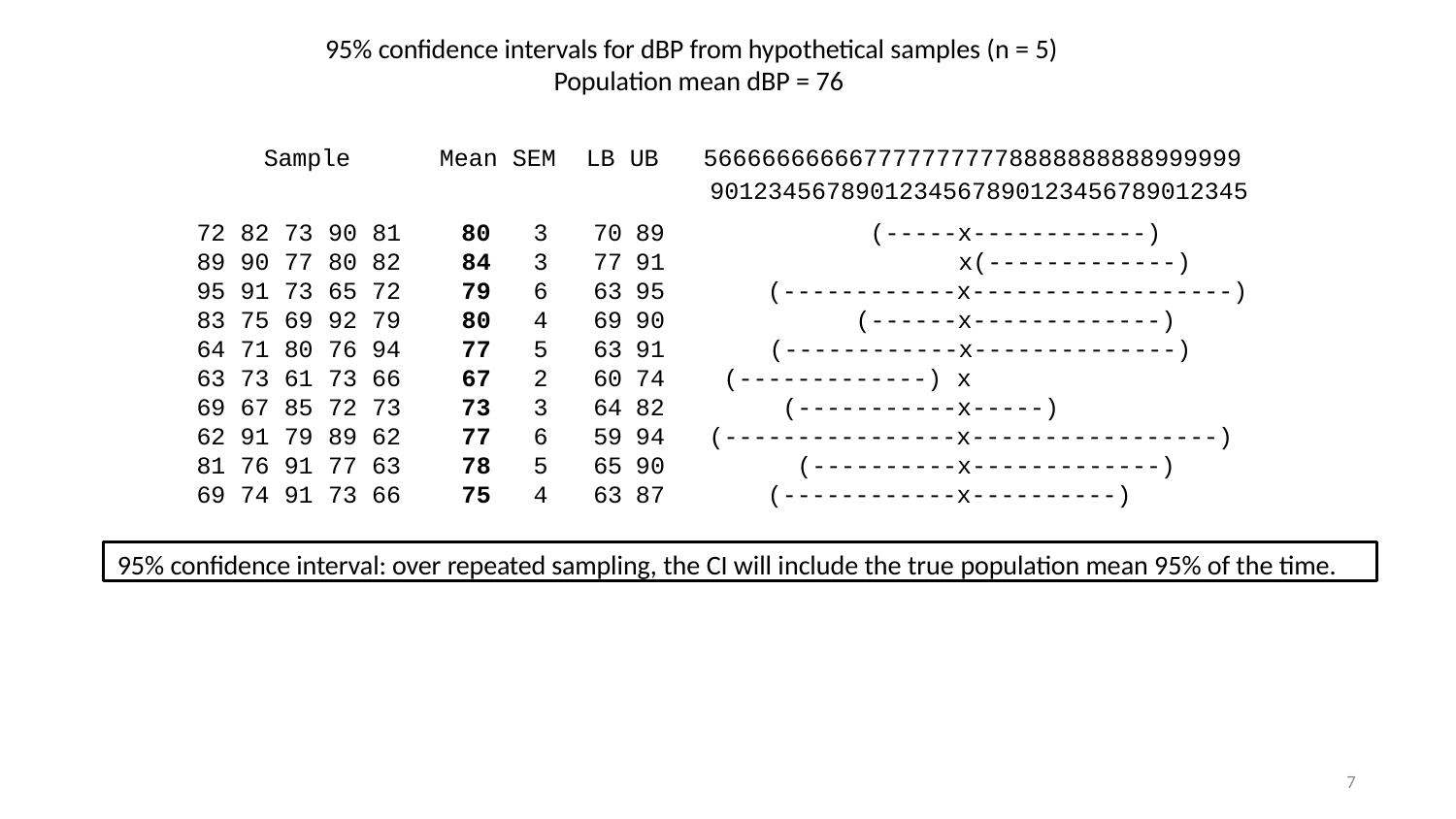

# 95% confidence intervals for dBP from hypothetical samples (n = 5)  Population mean dBP = 76
5666666666677777777778888888888999999
9012345678901234567890123456789012345
Sample
Mean SEM
LB UB
| 72 | 82 | 73 | 90 | 81 | 80 | 3 | 70 | 89 | (-----x------------) |
| --- | --- | --- | --- | --- | --- | --- | --- | --- | --- |
| 89 | 90 | 77 | 80 | 82 | 84 | 3 | 77 | 91 | x(-------------) |
| 95 | 91 | 73 | 65 | 72 | 79 | 6 | 63 | 95 | (------------x------------------) |
| 83 | 75 | 69 | 92 | 79 | 80 | 4 | 69 | 90 | (------x-------------) |
| 64 | 71 | 80 | 76 | 94 | 77 | 5 | 63 | 91 | (------------x--------------) |
| 63 | 73 | 61 | 73 | 66 | 67 | 2 | 60 | 74 | (-------------) x |
| 69 | 67 | 85 | 72 | 73 | 73 | 3 | 64 | 82 | (-----------x-----) |
| 62 | 91 | 79 | 89 | 62 | 77 | 6 | 59 | 94 | (----------------x-----------------) |
| 81 | 76 | 91 | 77 | 63 | 78 | 5 | 65 | 90 | (----------x-------------) |
| 69 | 74 | 91 | 73 | 66 | 75 | 4 | 63 | 87 | (------------x----------) |
95% confidence interval: over repeated sampling, the CI will include the true population mean 95% of the time.
7